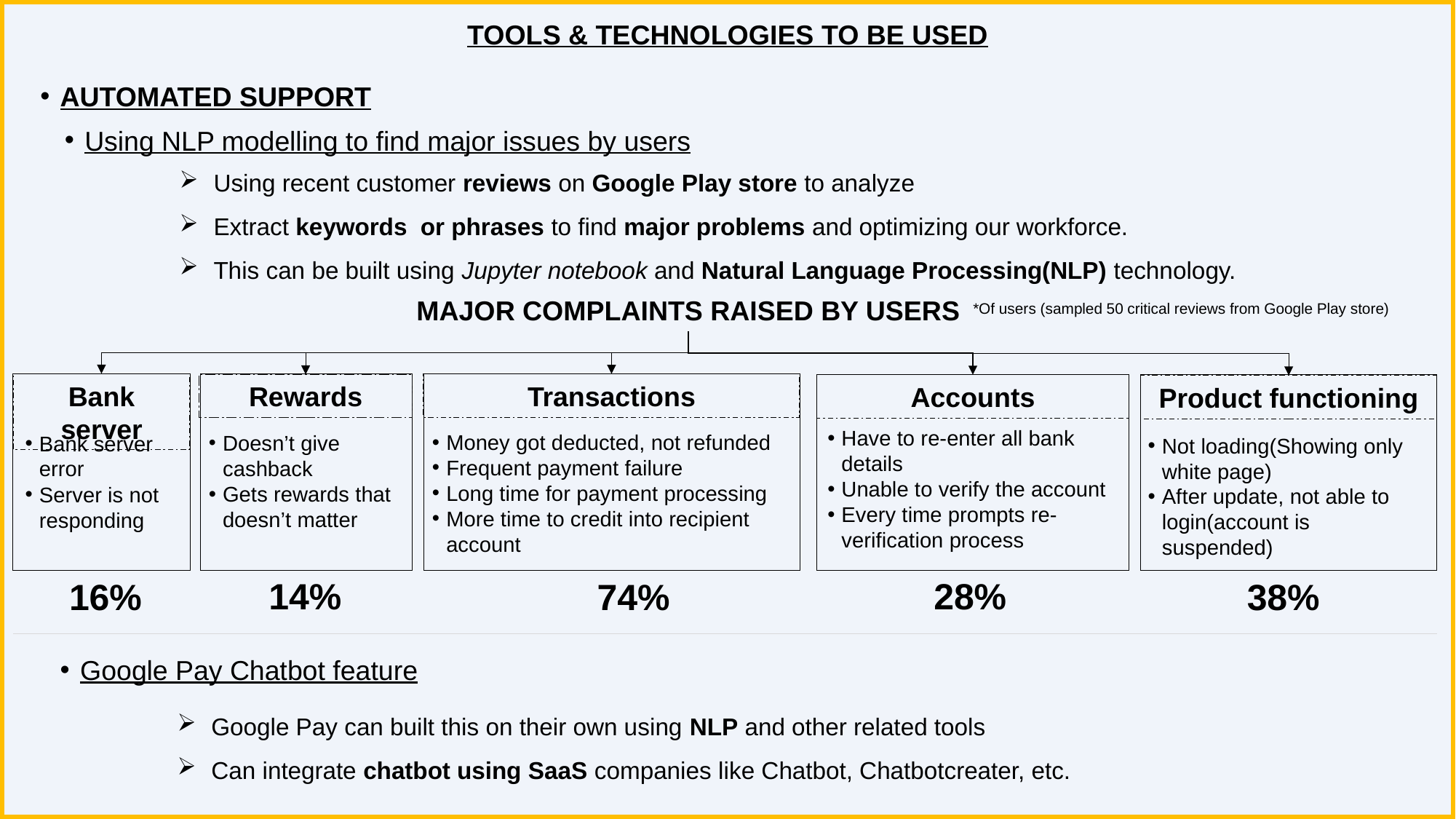

TOOLS & TECHNOLOGIES TO BE USED
AUTOMATED SUPPORT
Using NLP modelling to find major issues by users
Using recent customer reviews on Google Play store to analyze
Extract keywords  or phrases to find major problems and optimizing our workforce.
This can be built using Jupyter notebook and Natural Language Processing(NLP) technology.
MAJOR COMPLAINTS RAISED BY USERS
*Of users (sampled 50 critical reviews from Google Play store)

Bank server
Bank server error
Server is not responding

Transactions
Rewards
Accounts

Product functioning
Not loading(Showing only white page)
After update, not able to login(account is suspended)
Have to re-enter all bank details
Unable to verify the account
Every time prompts re-verification process
Money got deducted, not refunded
Frequent payment failure
Long time for payment processing
More time to credit into recipient account
Doesn’t give cashback
Gets rewards that doesn’t matter
14%
28%
74%
16%
38%
Google Pay Chatbot feature
Google Pay can built this on their own using NLP and other related tools
Can integrate chatbot using SaaS companies like Chatbot, Chatbotcreater, etc.